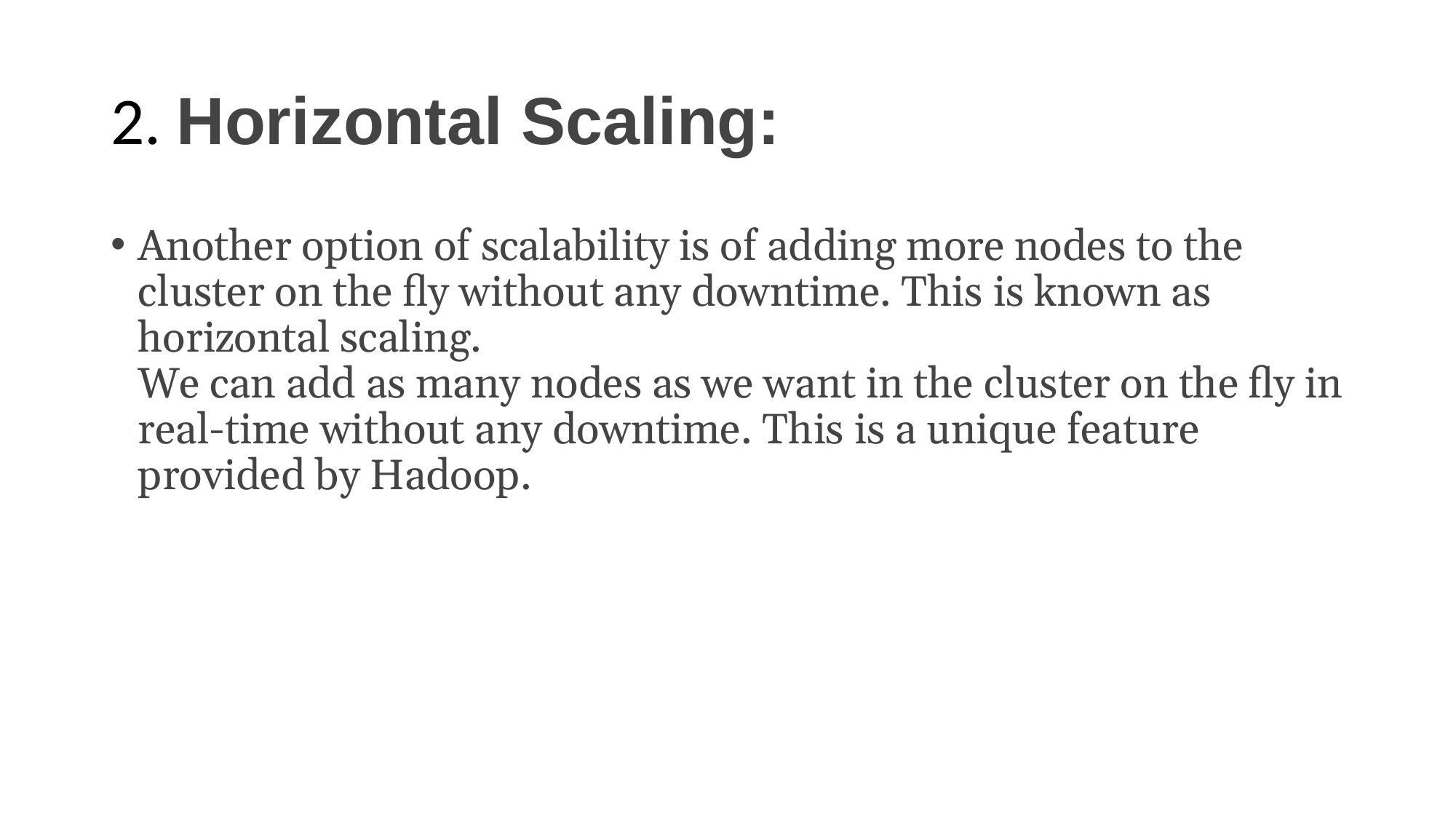

# 2. Horizontal Scaling:
Another option of scalability is of adding more nodes to the cluster on the fly without any downtime. This is known as horizontal scaling.
We can add as many nodes as we want in the cluster on the fly in real-time without any downtime. This is a unique feature provided by Hadoop.